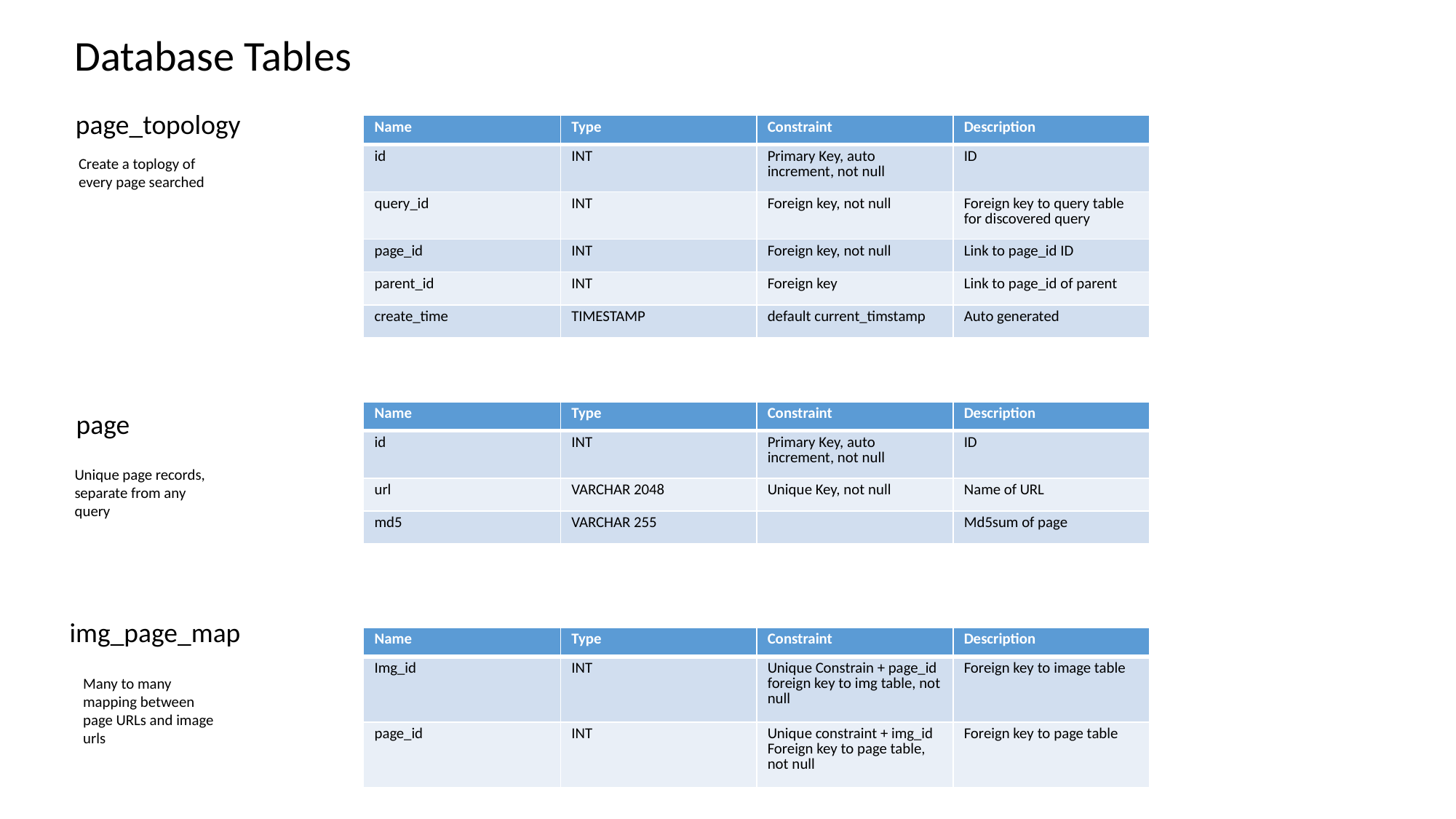

Database Tables

page_topology
| Name | Type | Constraint | Description |
| --- | --- | --- | --- |
| id | INT | Primary Key, auto increment, not null | ID |
| query\_id | INT | Foreign key, not null | Foreign key to query table for discovered query |
| page\_id | INT | Foreign key, not null | Link to page\_id ID |
| parent\_id | INT | Foreign key | Link to page\_id of parent |
| create\_time | TIMESTAMP | default current\_timstamp | Auto generated |
Create a toplogy of every page searched
page
| Name | Type | Constraint | Description |
| --- | --- | --- | --- |
| id | INT | Primary Key, auto increment, not null | ID |
| url | VARCHAR 2048 | Unique Key, not null | Name of URL |
| md5 | VARCHAR 255 |  | Md5sum of page |
Unique page records, separate from any query
img_page_map
| Name | Type | Constraint | Description |
| --- | --- | --- | --- |
| Img\_id | INT | Unique Constrain + page\_id foreign key to img table, not null | Foreign key to image table |
| page\_id | INT | Unique constraint + img\_id Foreign key to page table, not null | Foreign key to page table |
Many to many mapping between page URLs and image urls